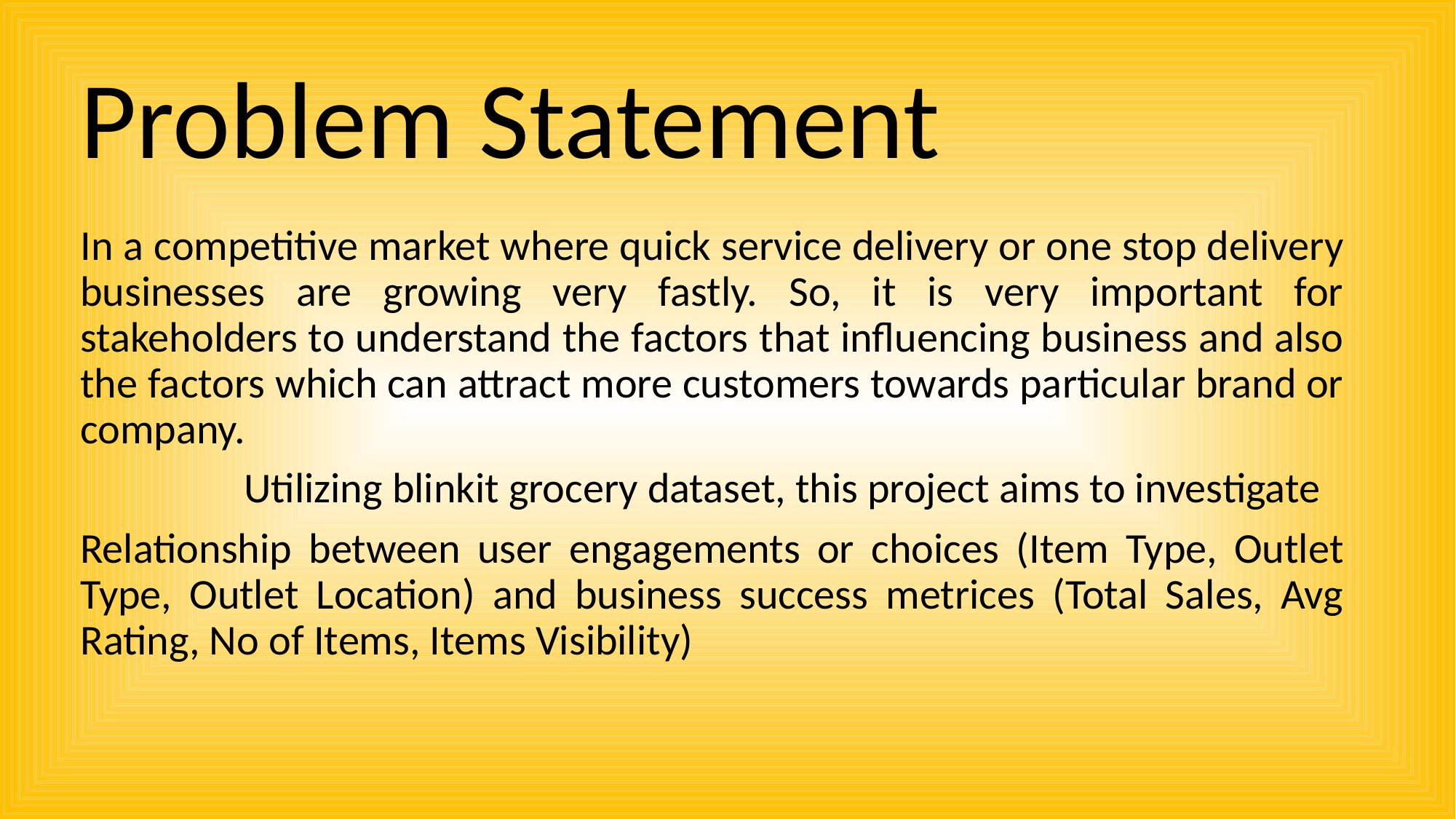

# Problem Statement
In a competitive market where quick service delivery or one stop delivery businesses are growing very fastly. So, it is very important for stakeholders to understand the factors that influencing business and also the factors which can attract more customers towards particular brand or company.
Utilizing blinkit grocery dataset, this project aims to investigate
Relationship between user engagements or choices (Item Type, Outlet Type, Outlet Location) and business success metrices (Total Sales, Avg Rating, No of Items, Items Visibility)